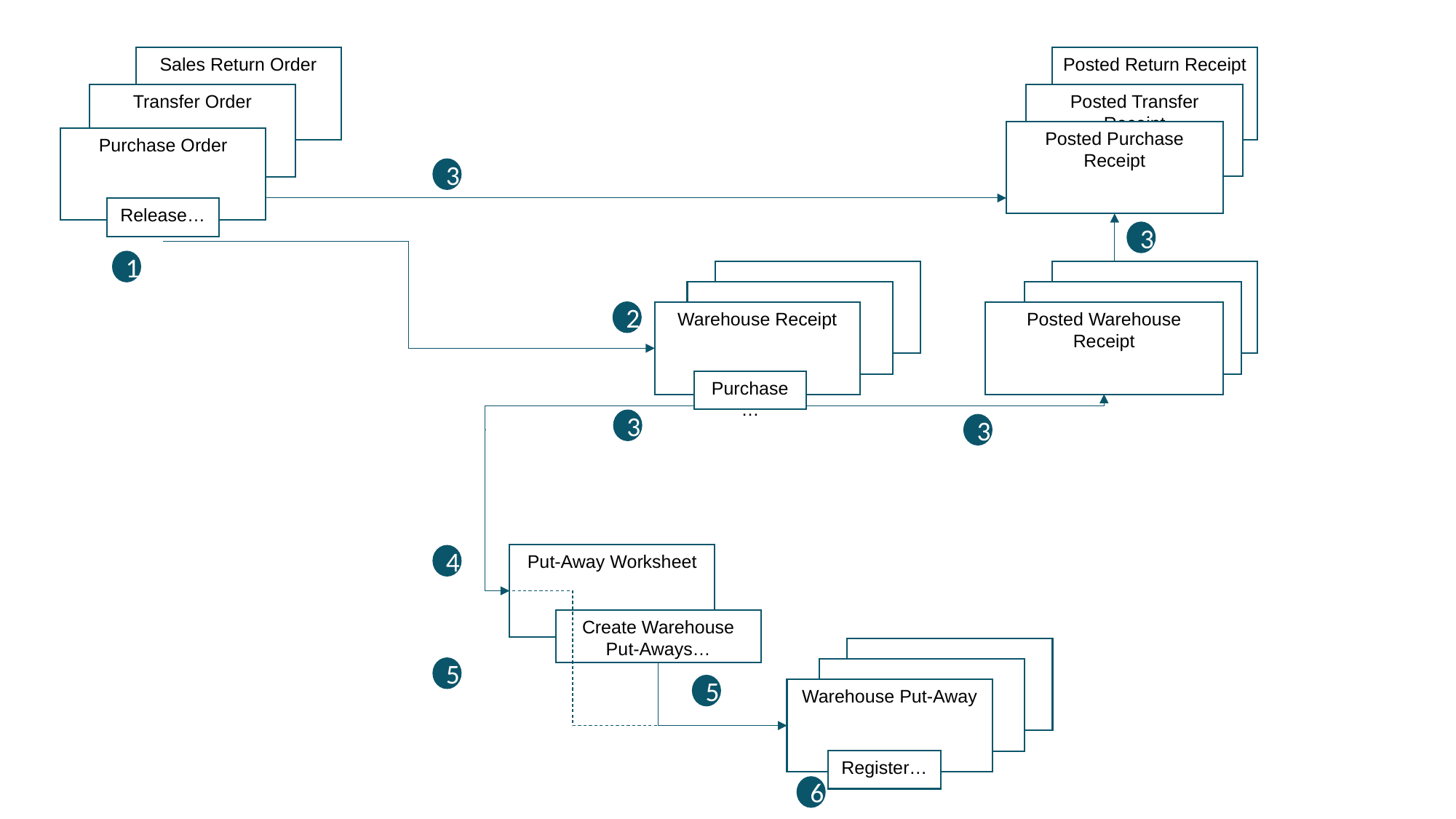

Sales Return Order
Posted Return Receipt
Posted Transfer Receipt
Transfer Order
Posted Purchase Receipt
Purchase Order
3
Release…
3
1

2
Warehouse Receipt
Posted Warehouse Receipt
Purchase…
3
3
Put-Away Worksheet
4
Create Warehouse Put-Aways…

5

5
Warehouse Put-Away
Register…
6